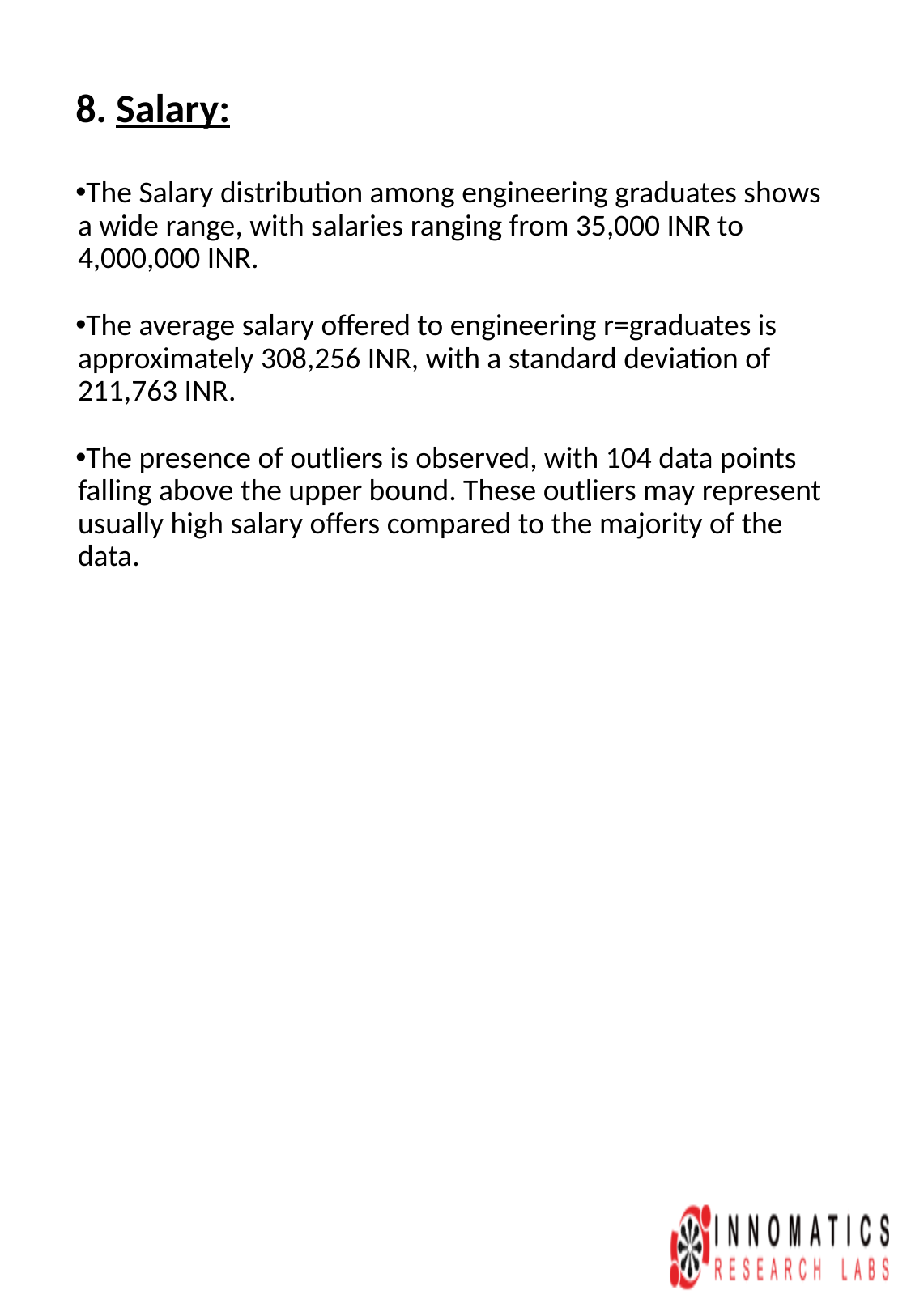

8. Salary:

The Salary distribution among engineering graduates shows a wide range, with salaries ranging from 35,000 INR to 4,000,000 INR.

The average salary offered to engineering r=graduates is approximately 308,256 INR, with a standard deviation of 211,763 INR.

The presence of outliers is observed, with 104 data points falling above the upper bound. These outliers may represent usually high salary offers compared to the majority of the data.